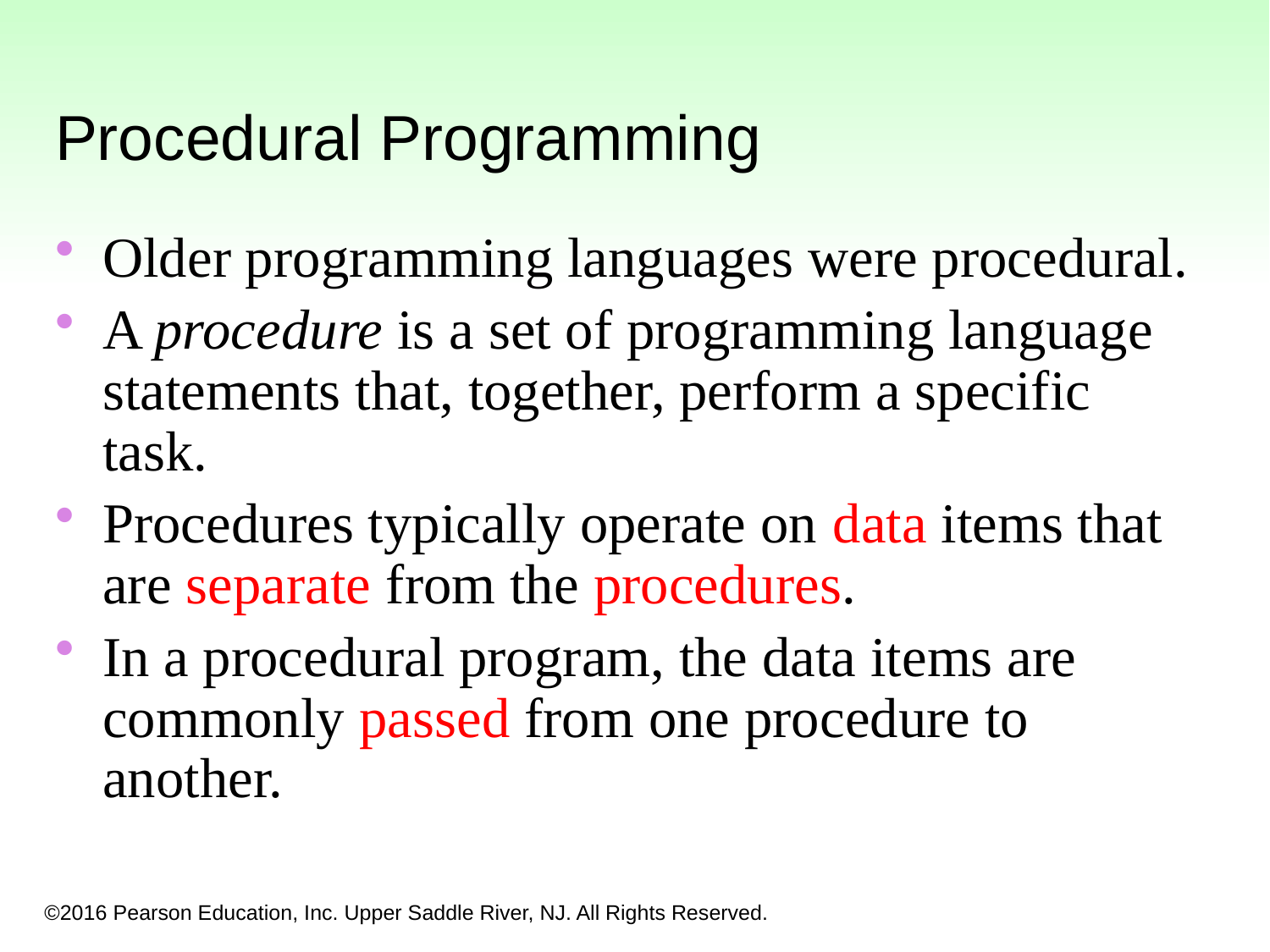

Procedural Programming
Older programming languages were procedural.
A procedure is a set of programming language statements that, together, perform a specific task.
Procedures typically operate on data items that are separate from the procedures.
In a procedural program, the data items are commonly passed from one procedure to another.